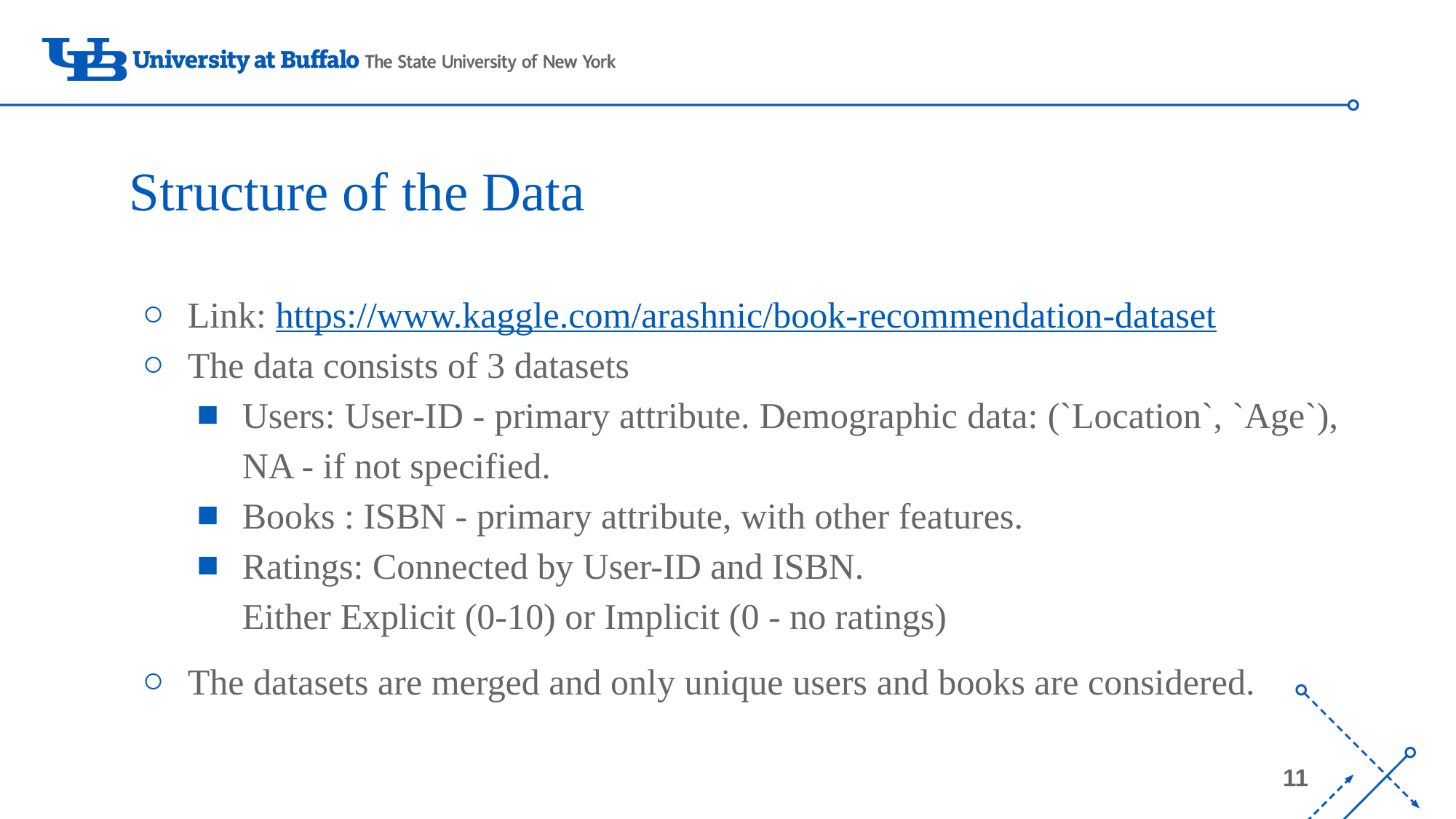

# Structure of the Data

Link: https://www.kaggle.com/arashnic/book-recommendation-dataset
The data consists of 3 datasets
Users: User-ID - primary attribute. Demographic data: (`Location`, `Age`), NA - if not specified.
Books : ISBN - primary attribute, with other features.
Ratings: Connected by User-ID and ISBN.
Either Explicit (0-10) or Implicit (0 - no ratings)
The datasets are merged and only unique users and books are considered.